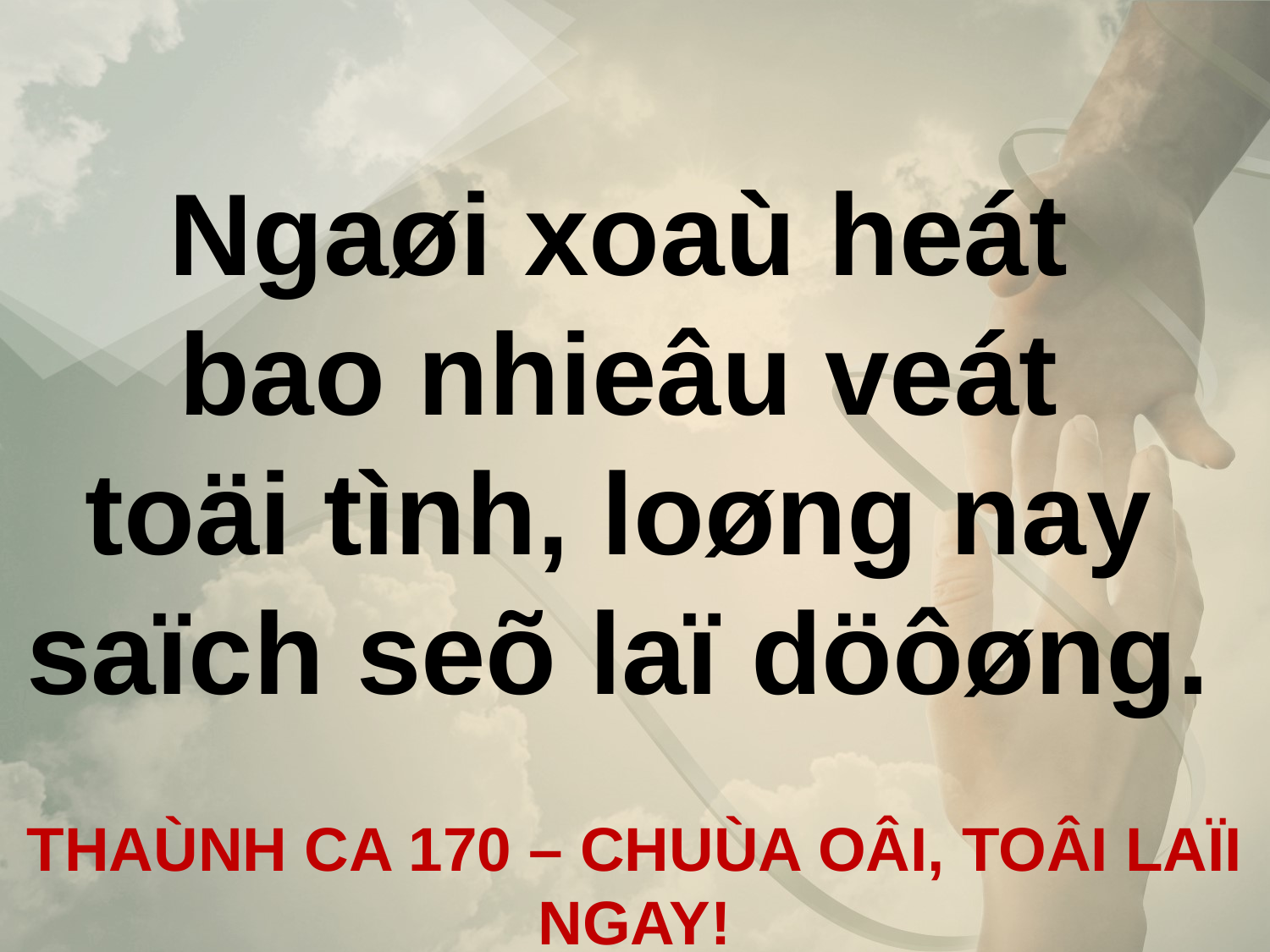

Ngaøi xoaù heát
bao nhieâu veát
toäi tình, loøng nay
saïch seõ laï döôøng.
THAÙNH CA 170 – CHUÙA OÂI, TOÂI LAÏI NGAY!